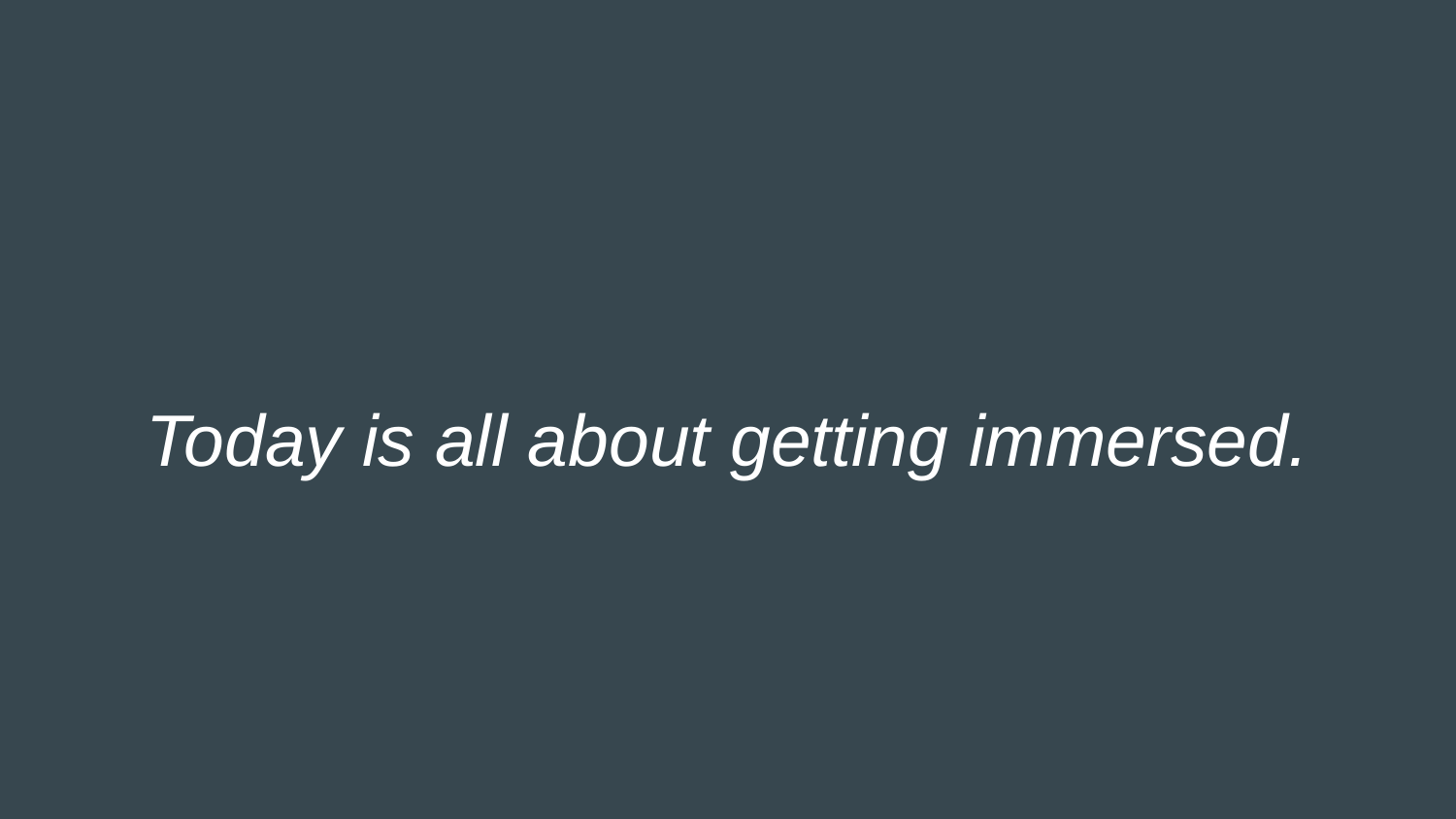

#
Today is all about getting immersed.